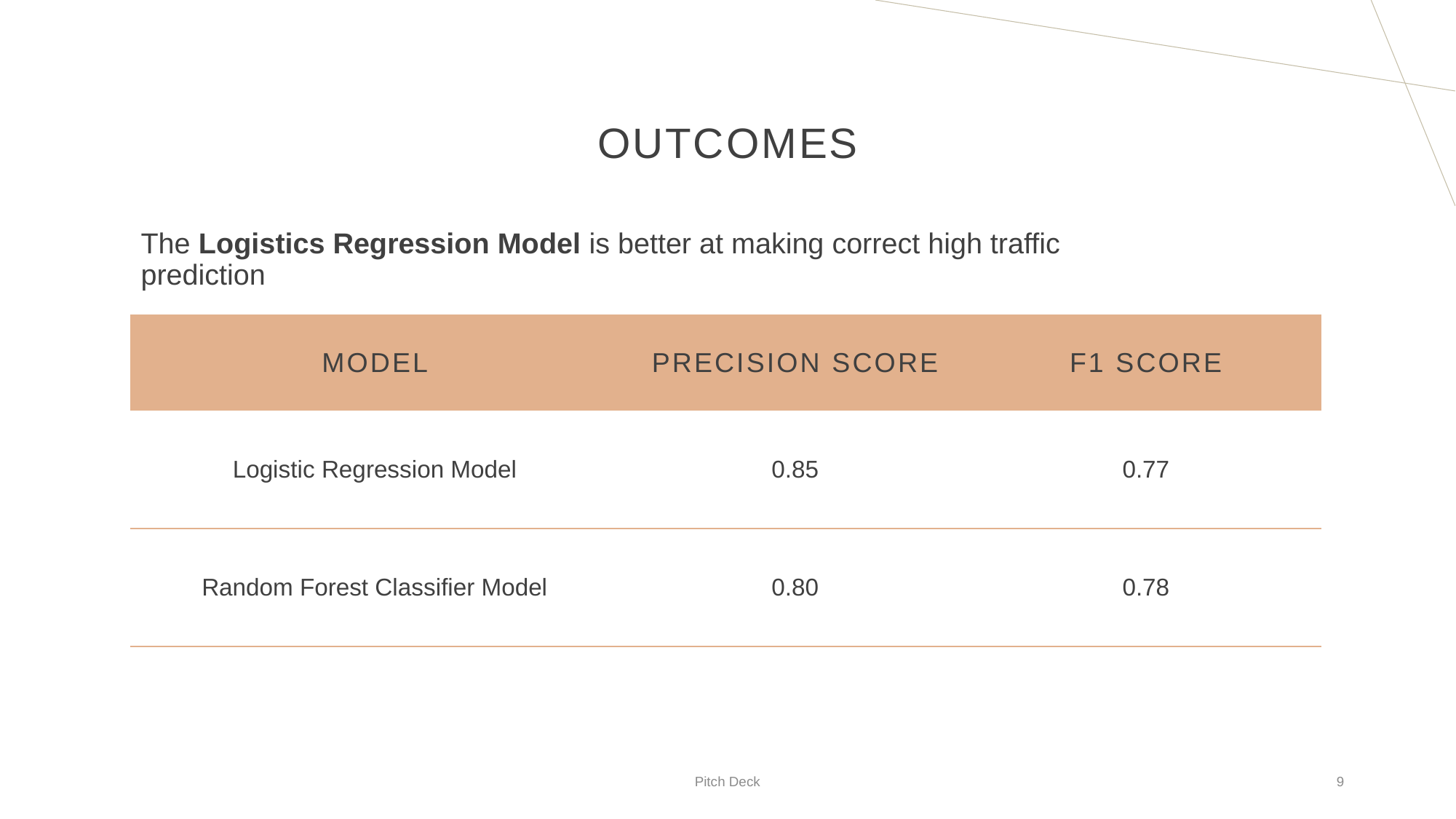

# Outcomes
The Logistics Regression Model is better at making correct high traffic prediction
| Model | Precision score | F1 Score |
| --- | --- | --- |
| Logistic Regression Model | 0.85 | 0.77 |
| Random Forest Classifier Model | 0.80 | 0.78 |
Pitch Deck
9